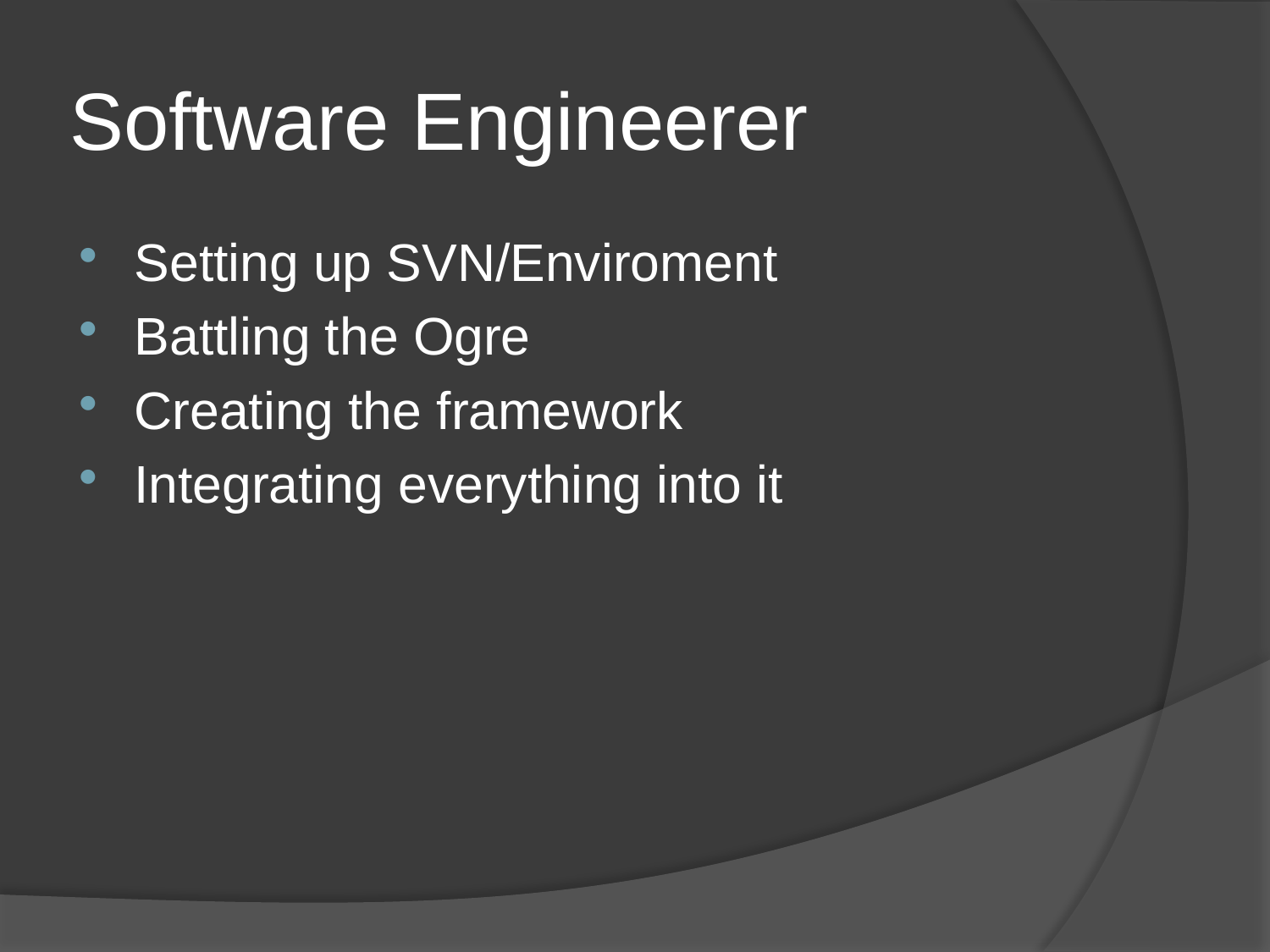

# Software Engineerer
Setting up SVN/Enviroment
Battling the Ogre
Creating the framework
Integrating everything into it